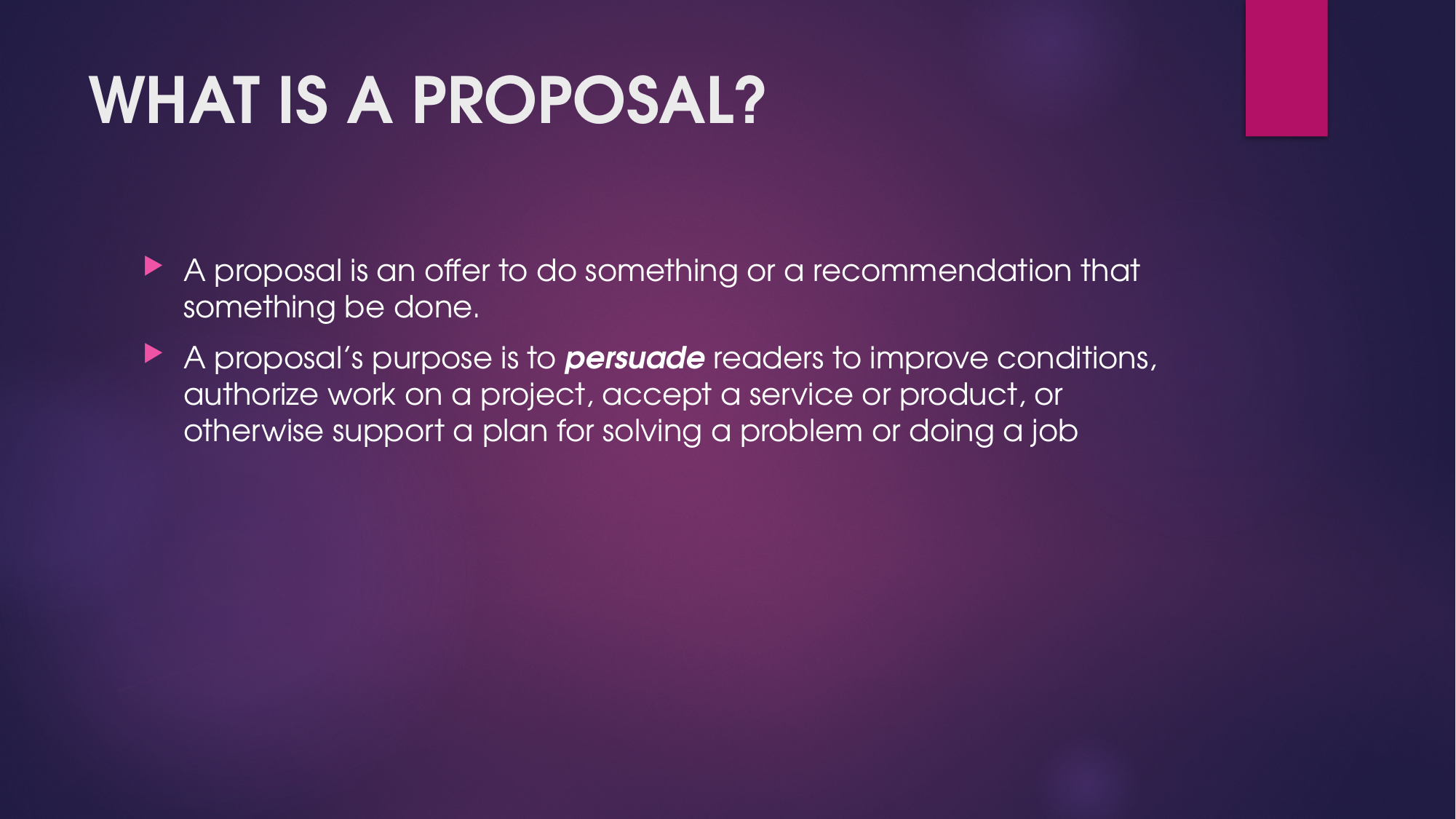

# WHAT IS A PROPOSAL?
A proposal is an offer to do something or a recommendation that something be done.
A proposal’s purpose is to persuade readers to improve conditions, authorize work on a project, accept a service or product, or otherwise support a plan for solving a problem or doing a job